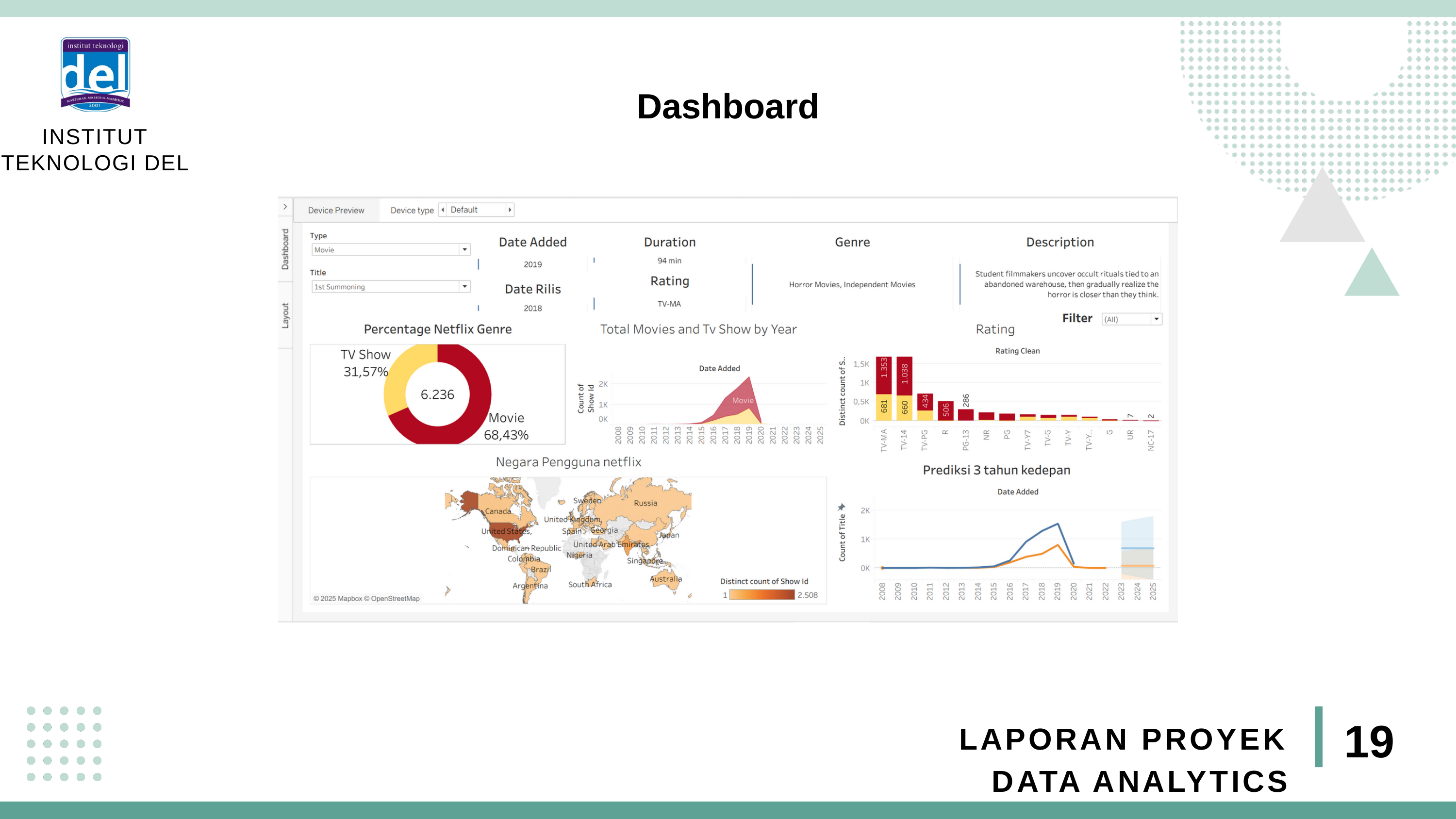

INSTITUT TEKNOLOGI DEL
Dashboard

19

LAPORAN PROYEK DATA ANALYTICS